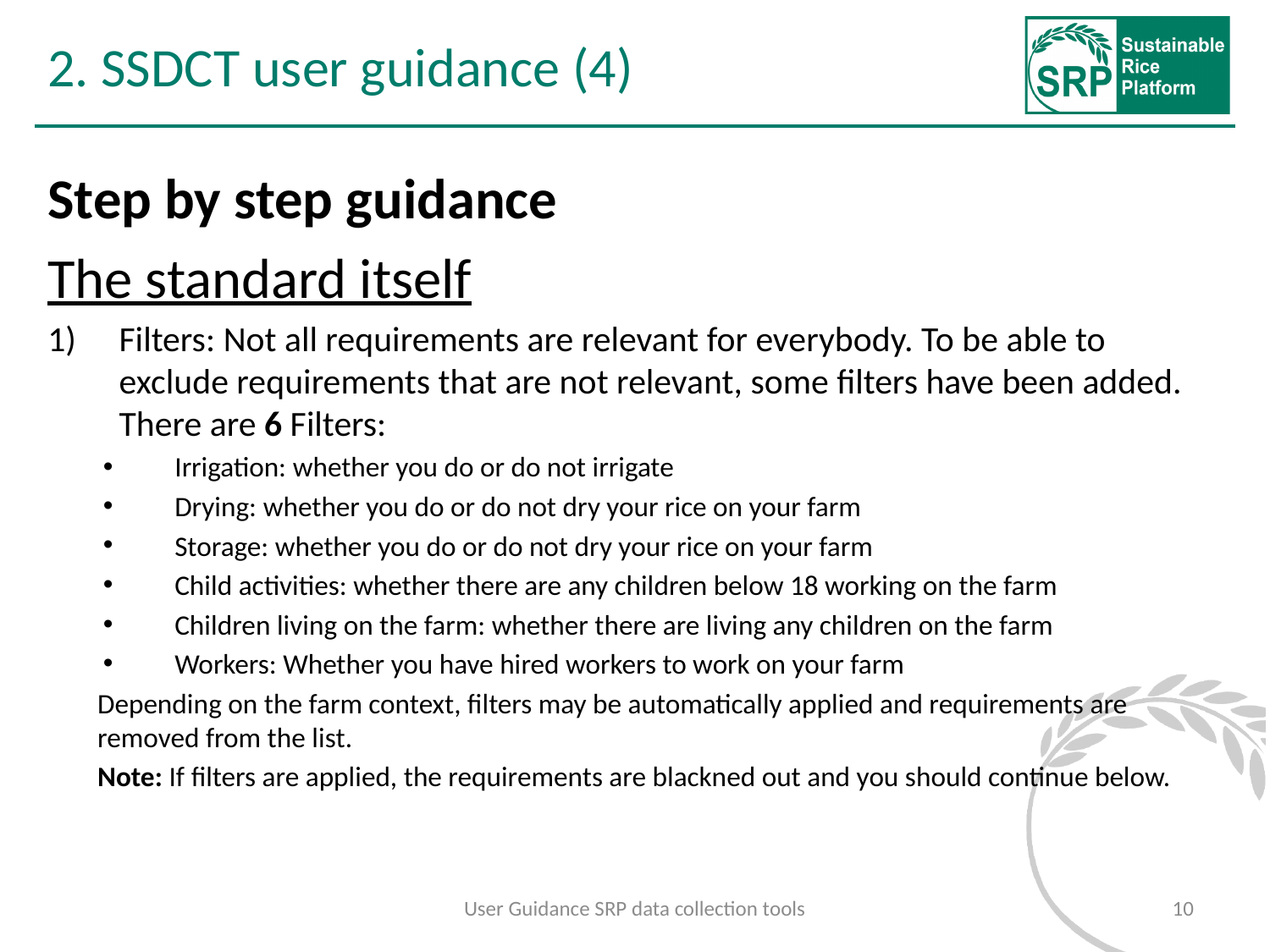

# 2. SSDCT user guidance (4)
Step by step guidance
The standard itself
Filters: Not all requirements are relevant for everybody. To be able to exclude requirements that are not relevant, some filters have been added. There are 6 Filters:
Irrigation: whether you do or do not irrigate
Drying: whether you do or do not dry your rice on your farm
Storage: whether you do or do not dry your rice on your farm
Child activities: whether there are any children below 18 working on the farm
Children living on the farm: whether there are living any children on the farm
Workers: Whether you have hired workers to work on your farm
Depending on the farm context, filters may be automatically applied and requirements are removed from the list.
Note: If filters are applied, the requirements are blackned out and you should continue below.
User Guidance SRP data collection tools
10